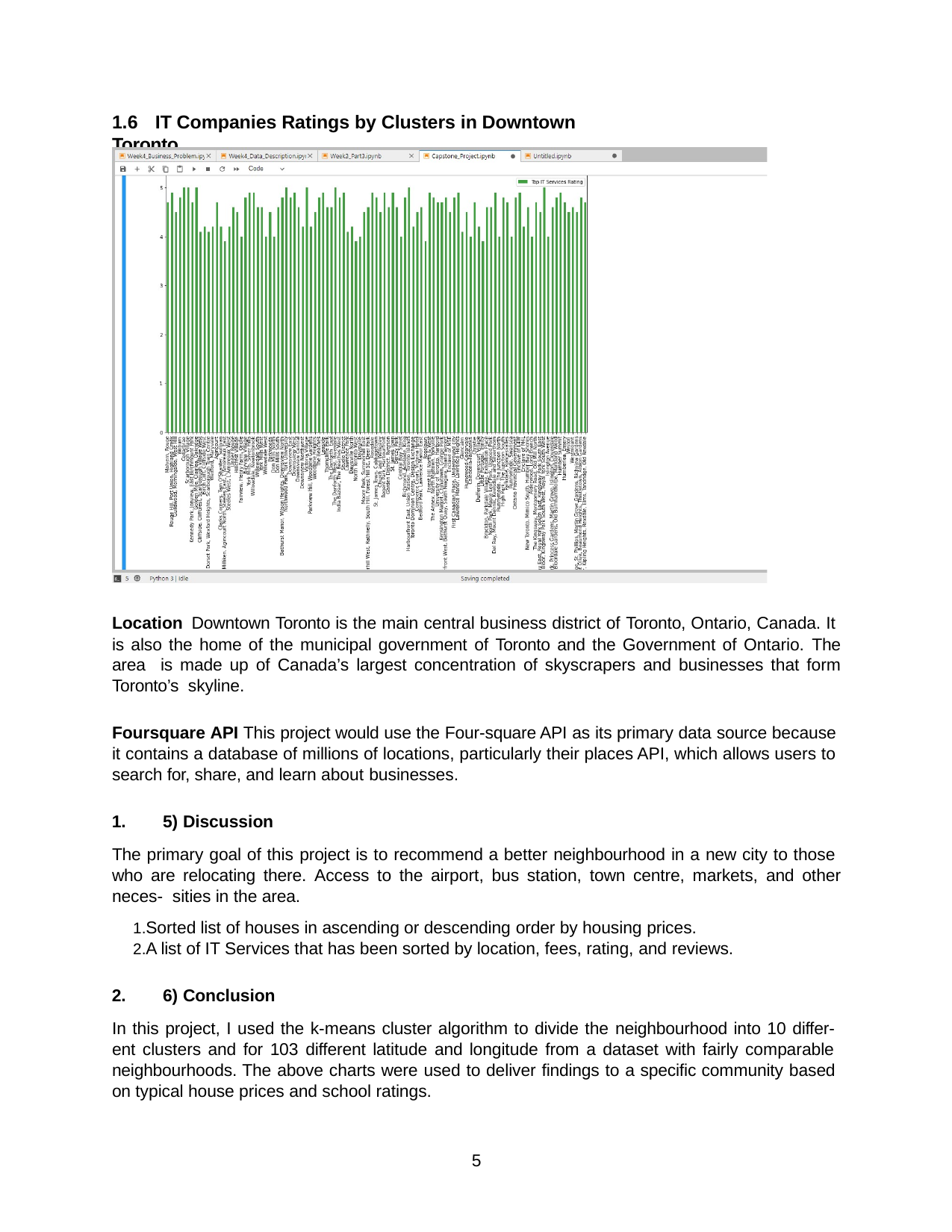

1.6	IT Companies Ratings by Clusters in Downtown Toronto

Location Downtown Toronto is the main central business district of Toronto, Ontario, Canada. It  is also the home of the municipal government of Toronto and the Government of Ontario. The area  is made up of Canada’s largest concentration of skyscrapers and businesses that form Toronto’s  skyline.

Foursquare API This project would use the Four-square API as its primary data source because  it contains a database of millions of locations, particularly their places API, which allows users to  search for, share, and learn about businesses.

5) Discussion
The primary goal of this project is to recommend a better neighbourhood in a new city to those  who are relocating there. Access to the airport, bus station, town centre, markets, and other neces-  sities in the area.
Sorted list of houses in ascending or descending order by housing prices.
A list of IT Services that has been sorted by location, fees, rating, and reviews.

6) Conclusion
In this project, I used the k-means cluster algorithm to divide the neighbourhood into 10 differ-  ent clusters and for 103 different latitude and longitude from a dataset with fairly comparable  neighbourhoods. The above charts were used to deliver findings to a specific community based  on typical house prices and school ratings.
5